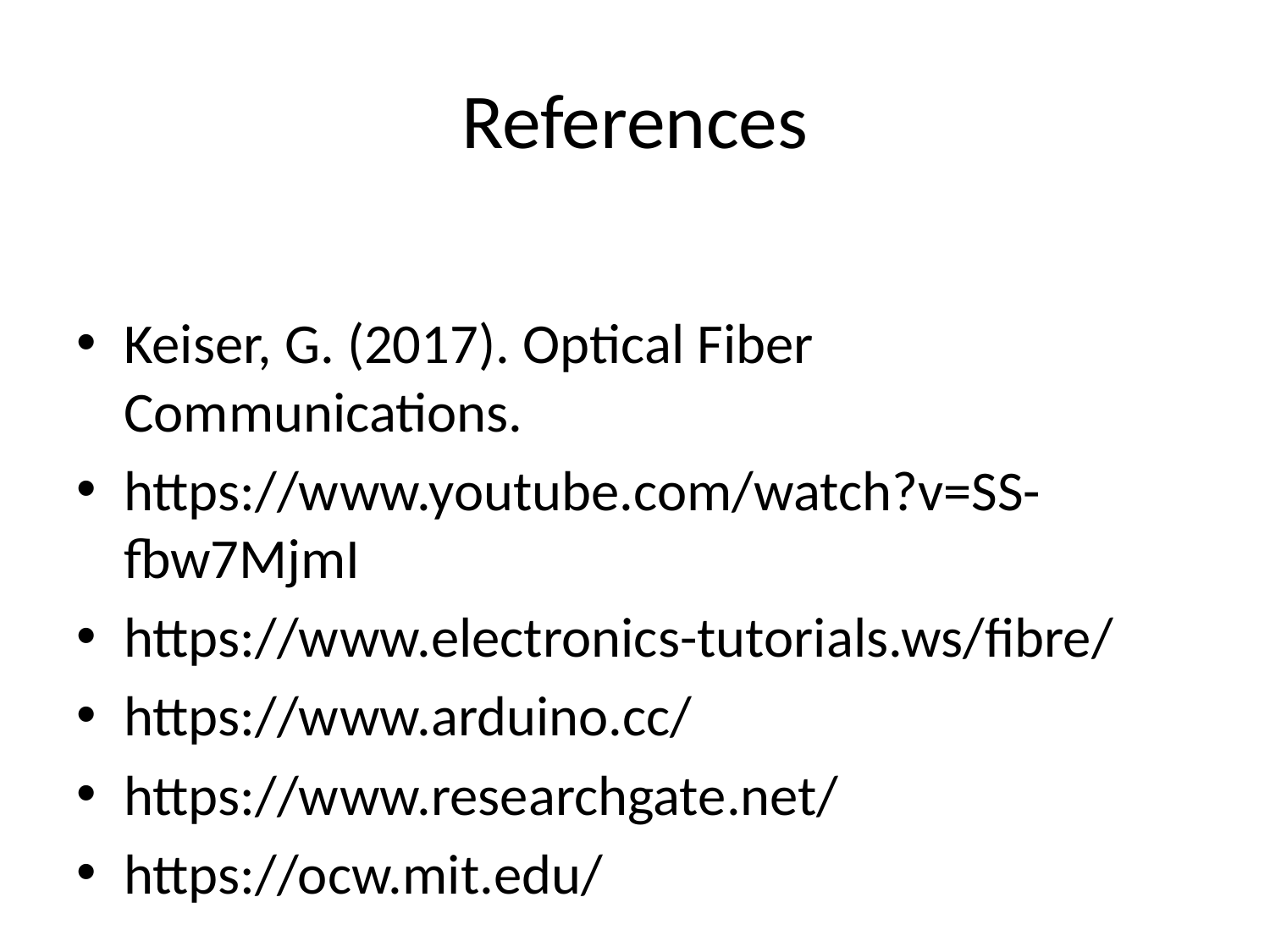

# References

Keiser, G. (2017). Optical Fiber Communications.
https://www.youtube.com/watch?v=SS-fbw7MjmI
https://www.electronics-tutorials.ws/fibre/
https://www.arduino.cc/
https://www.researchgate.net/
https://ocw.mit.edu/